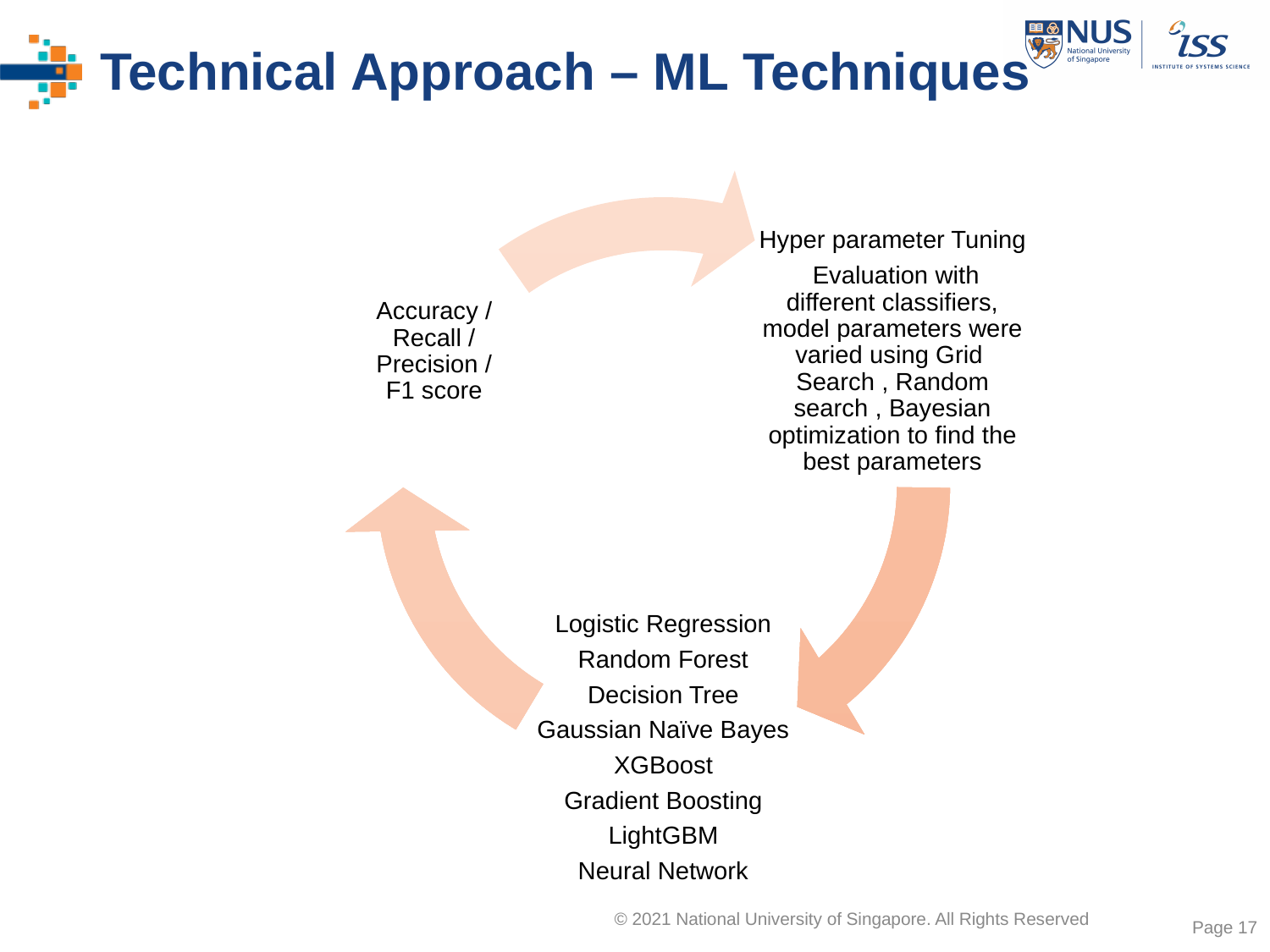

# Technical Approach – ML Techniques

Accuracy / Recall / Precision / F1 score

Hyper parameter Tuning
 Evaluation with different classifiers, model parameters were varied using Grid  Search , Random search , Bayesian optimization to find the best parameters

Logistic Regression
Random Forest
Decision Tree
Gaussian Naïve Bayes
XGBoost
Gradient Boosting
LightGBM
Neural Network
Page 17